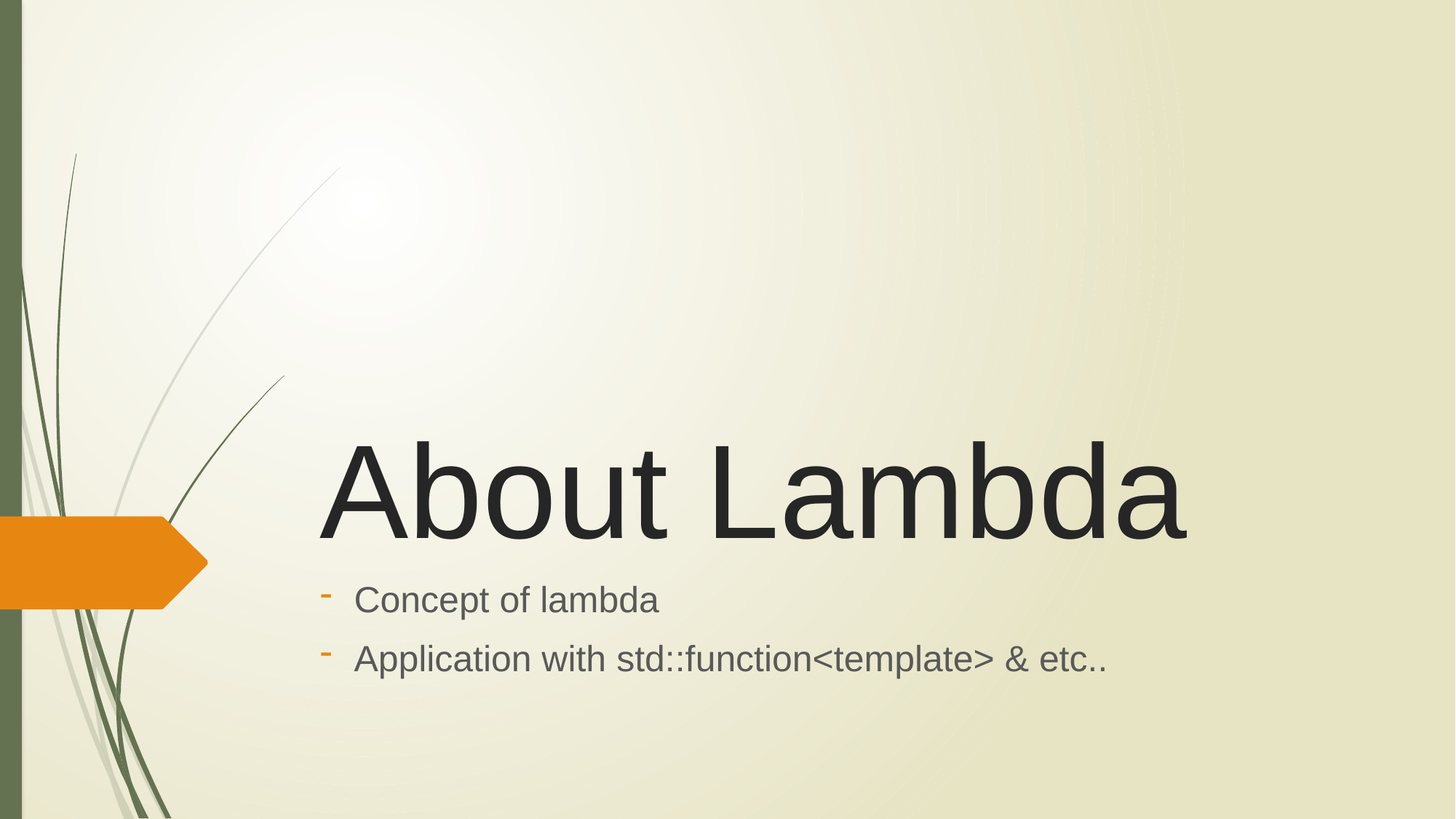

# About Lambda
Concept of lambda
Application with std::function<template> & etc..